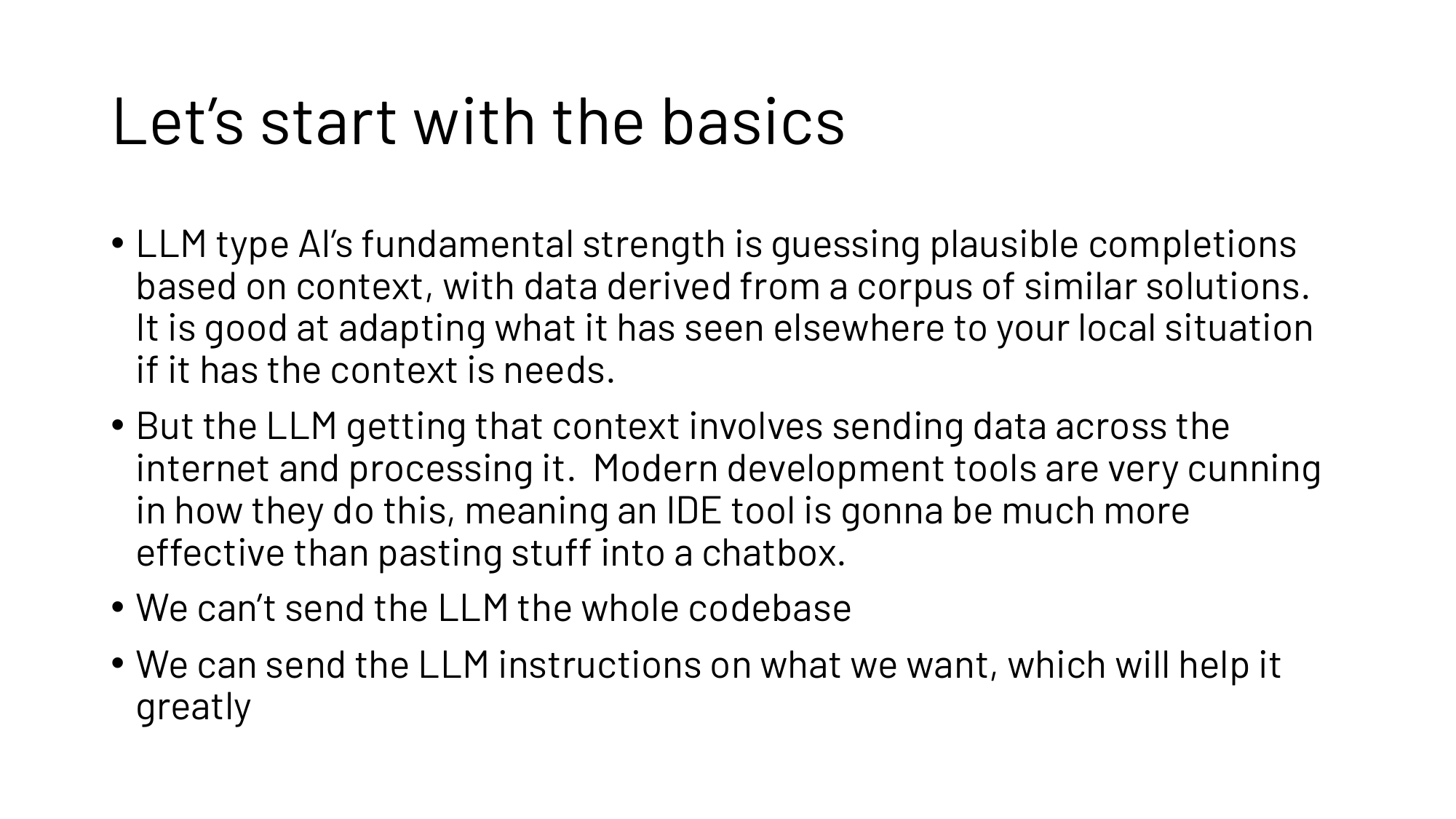

# Let’s start with the basics
LLM type AI’s fundamental strength is guessing plausible completions based on context, with data derived from a corpus of similar solutions.  It is good at adapting what it has seen elsewhere to your local situation if it has the context is needs.
But the LLM getting that context involves sending data across the internet and processing it.  Modern development tools are very cunning in how they do this, meaning an IDE tool is gonna be much more effective than pasting stuff into a chatbox.
We can’t send the LLM the whole codebase
We can send the LLM instructions on what we want, which will help it greatly